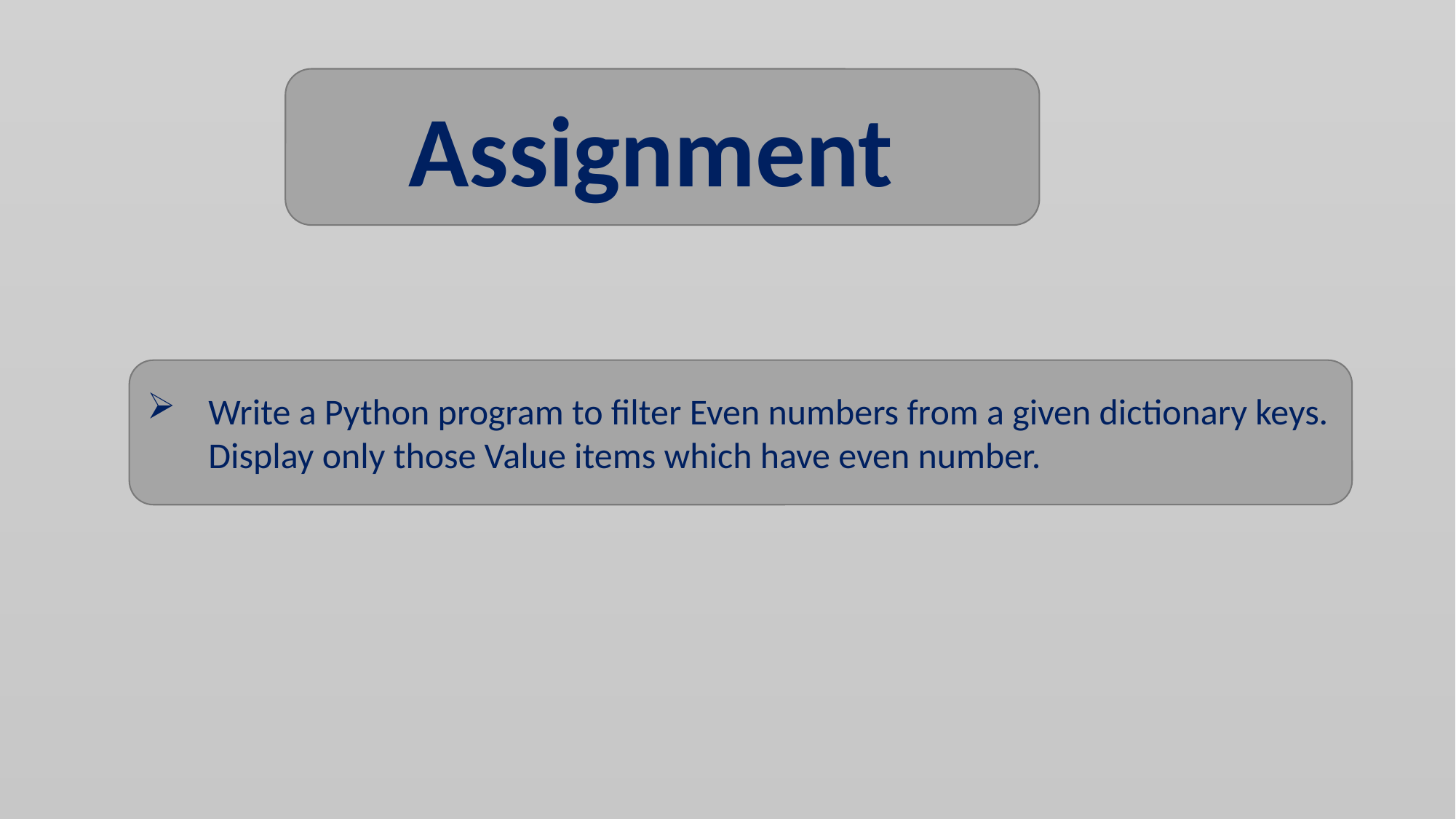

Assignment
Write a Python program to filter Even numbers from a given dictionary keys. Display only those Value items which have even number.